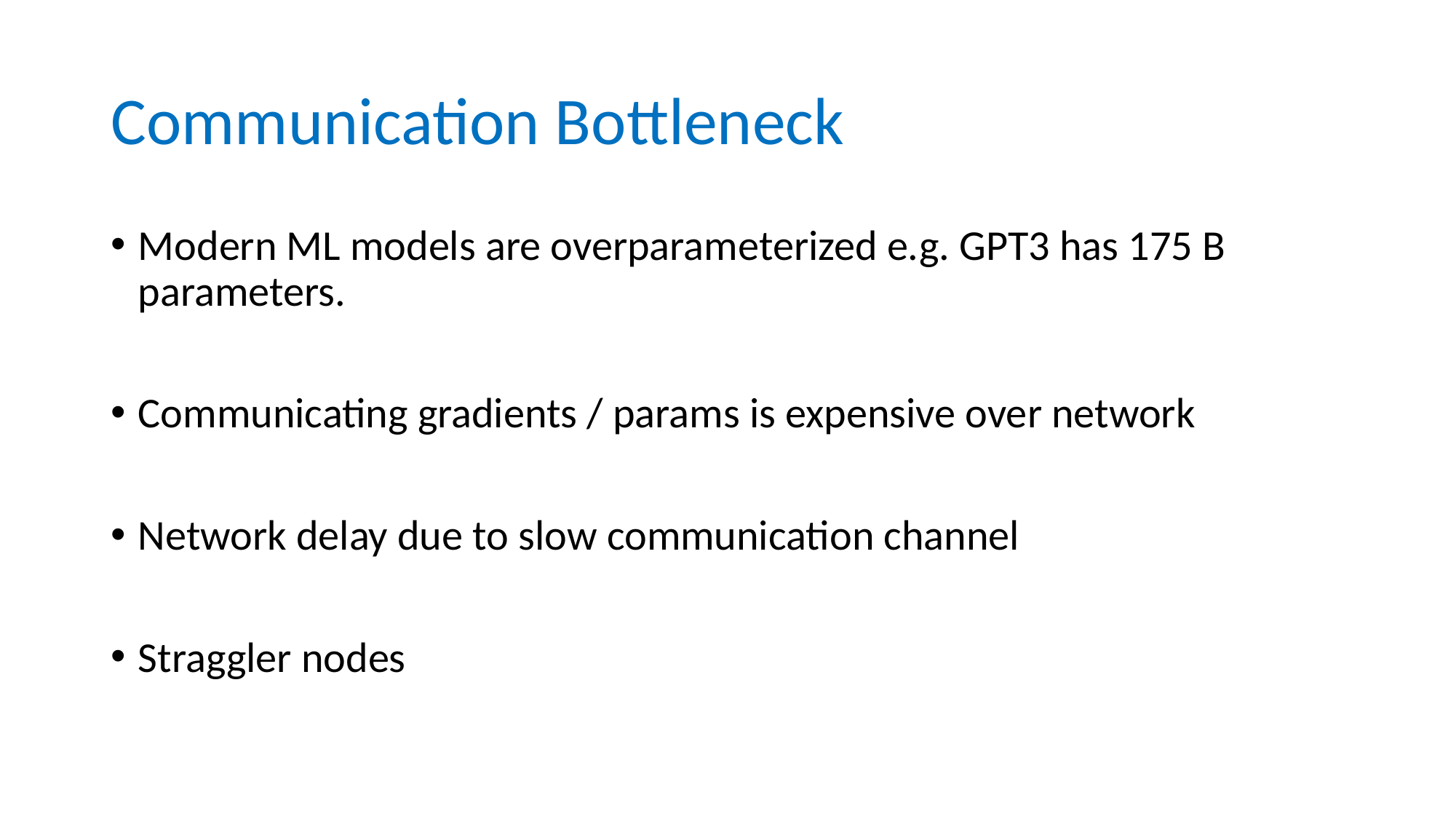

# Communication Bottleneck
Modern ML models are overparameterized e.g. GPT3 has 175 B parameters.

Communicating gradients / params is expensive over network

Network delay due to slow communication channel

Straggler nodes